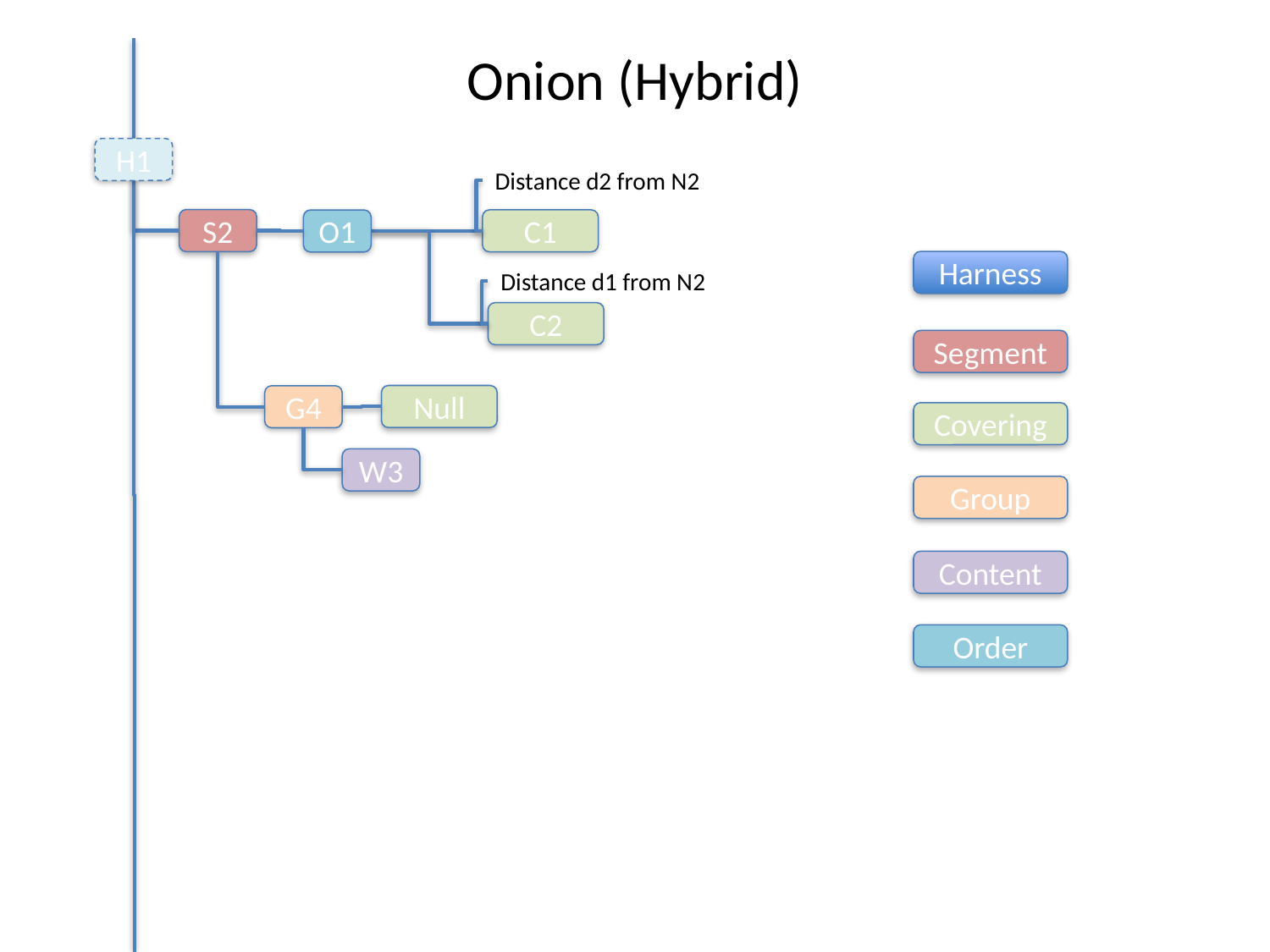

# Onion (Hybrid)
H1
Distance d2 from N2
S2
C1
O1
Harness
Distance d1 from N2
C2
Segment
Null
G4
Covering
W3
Group
Content
Order